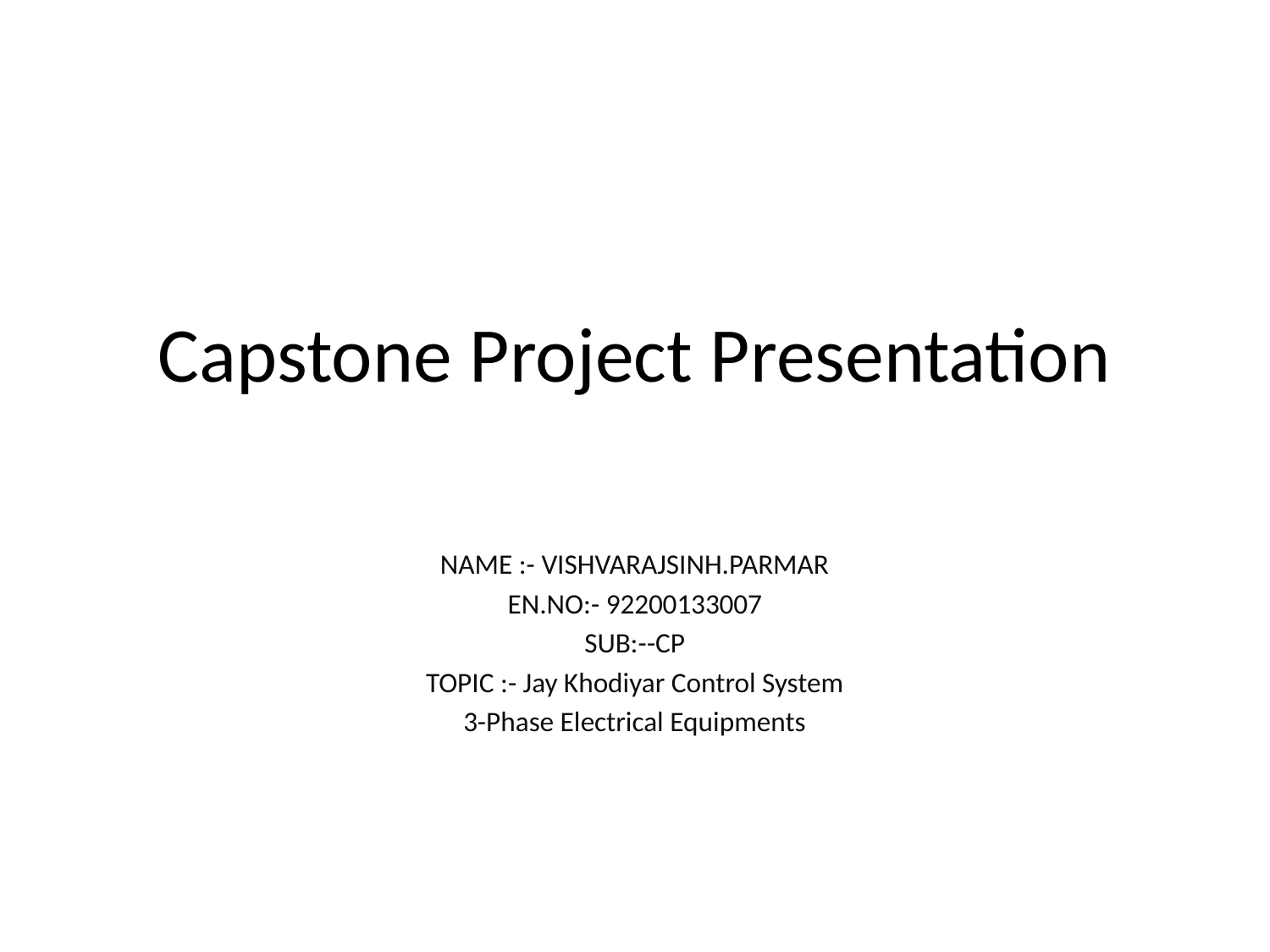

# Capstone Project Presentation
NAME :- VISHVARAJSINH.PARMAR
EN.NO:- 92200133007
SUB:--CP
TOPIC :- Jay Khodiyar Control System
3-Phase Electrical Equipments